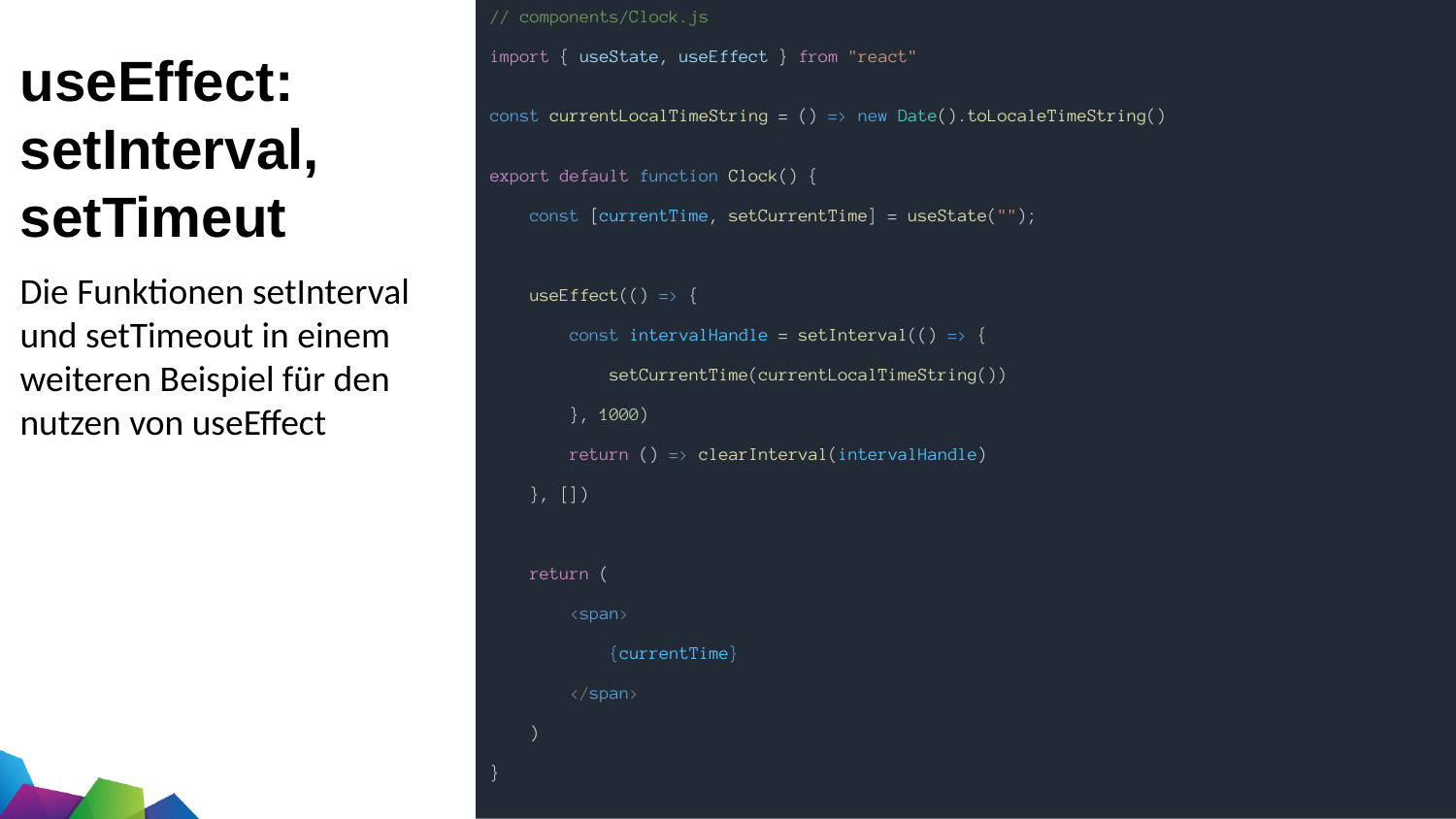

// components/Clock.js
import { useState, useEffect } from "react"
const currentLocalTimeString = () => new Date().toLocaleTimeString()
export default function Clock() {
    const [currentTime, setCurrentTime] = useState("");

    useEffect(() => {
        const intervalHandle = setInterval(() => {
            setCurrentTime(currentLocalTimeString())
        }, 1000)
        return () => clearInterval(intervalHandle)
    }, [])

    return (
        <span>
            {currentTime}
        </span>
    )
}

# useEffect: setInterval, setTimeut
Die Funktionen setInterval und setTimeout in einem weiteren Beispiel für den nutzen von useEffect